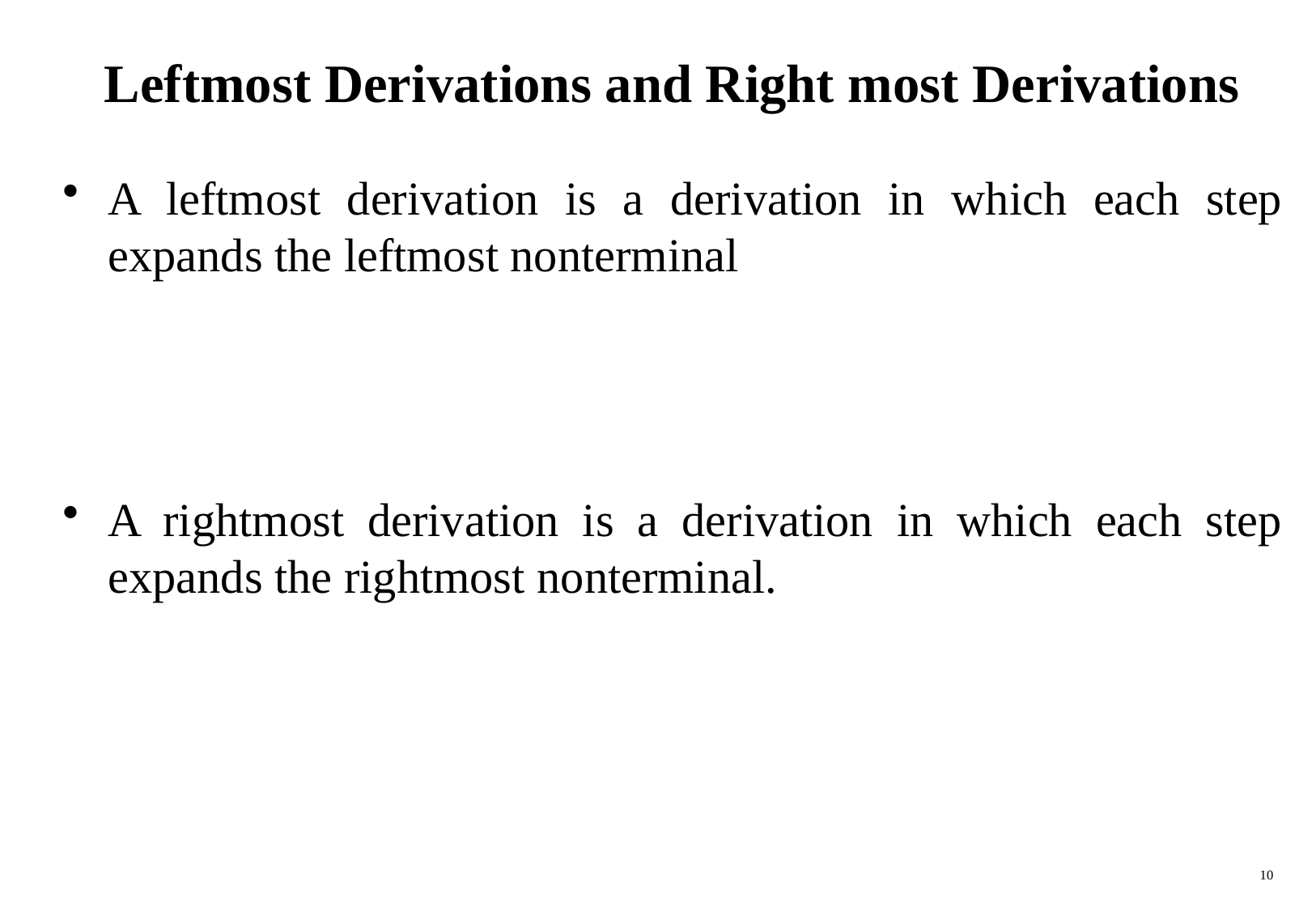

# Leftmost Derivations and Right most Derivations
A leftmost derivation is a derivation in which each step expands the leftmost nonterminal

A rightmost derivation is a derivation in which each step expands the rightmost nonterminal.
10